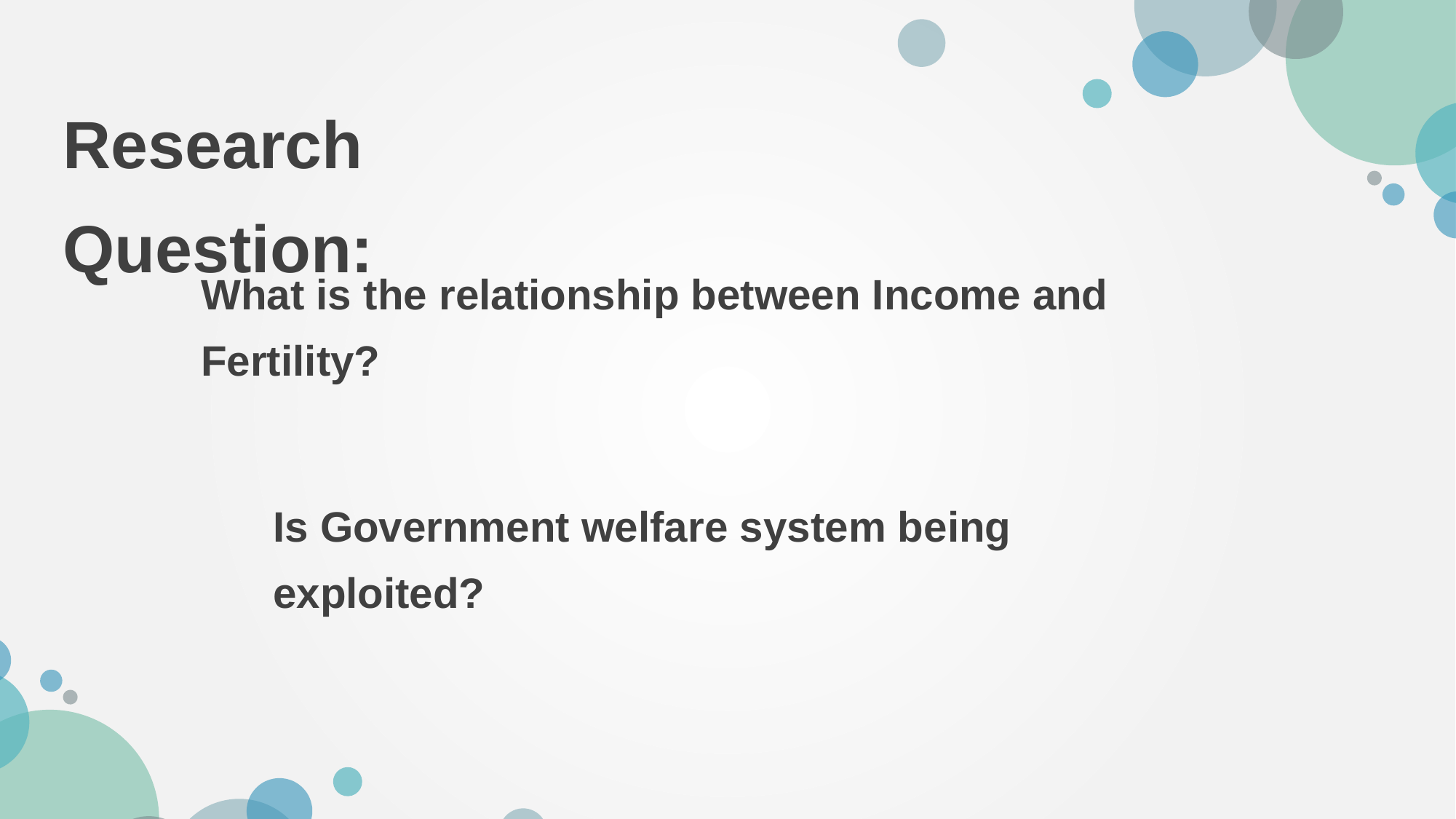

Research Question:
What is the relationship between Income and Fertility?

Is Government welfare system being exploited?